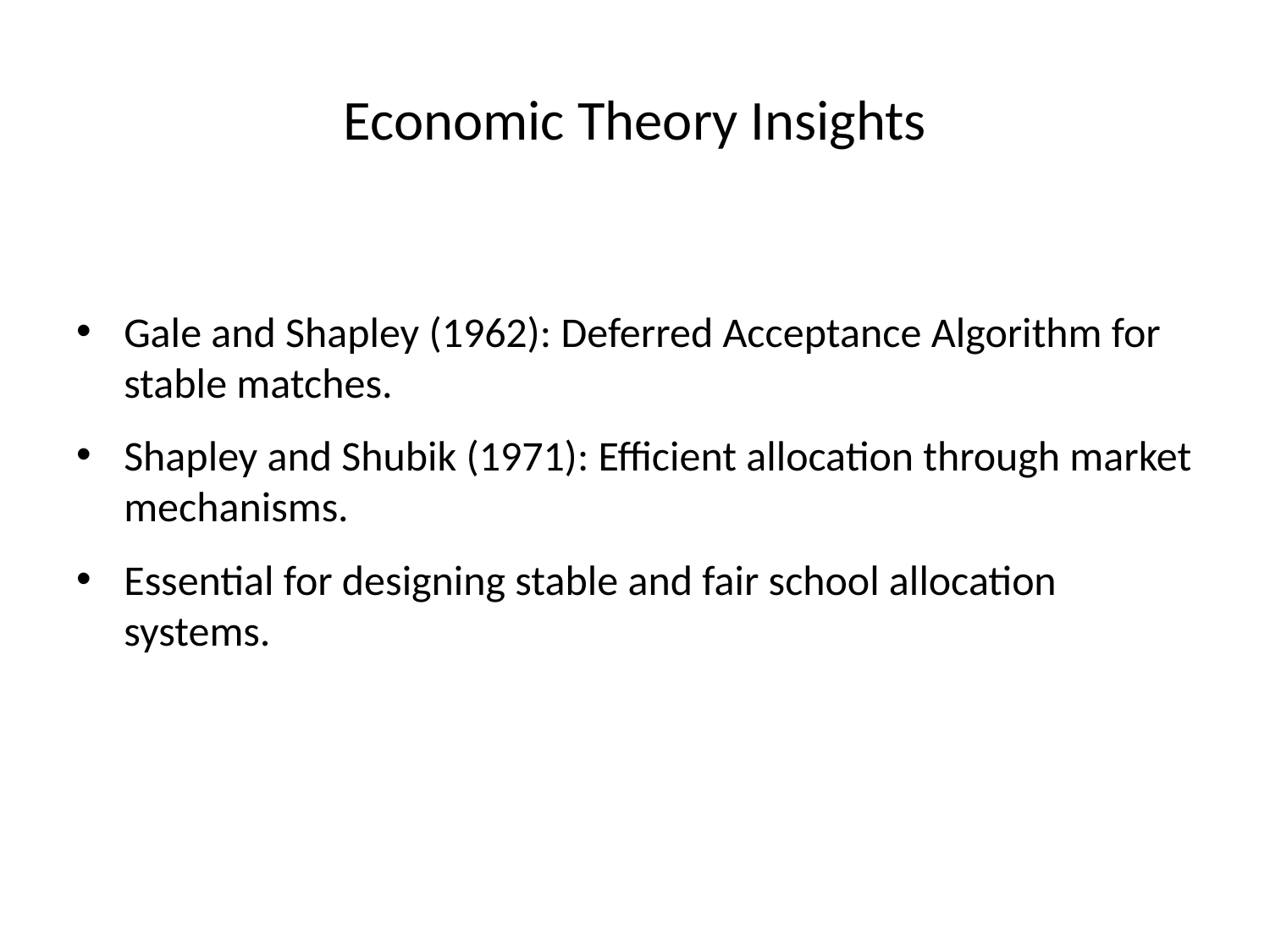

# Economic Theory Insights

Gale and Shapley (1962): Deferred Acceptance Algorithm for stable matches.
Shapley and Shubik (1971): Efficient allocation through market mechanisms.
Essential for designing stable and fair school allocation systems.